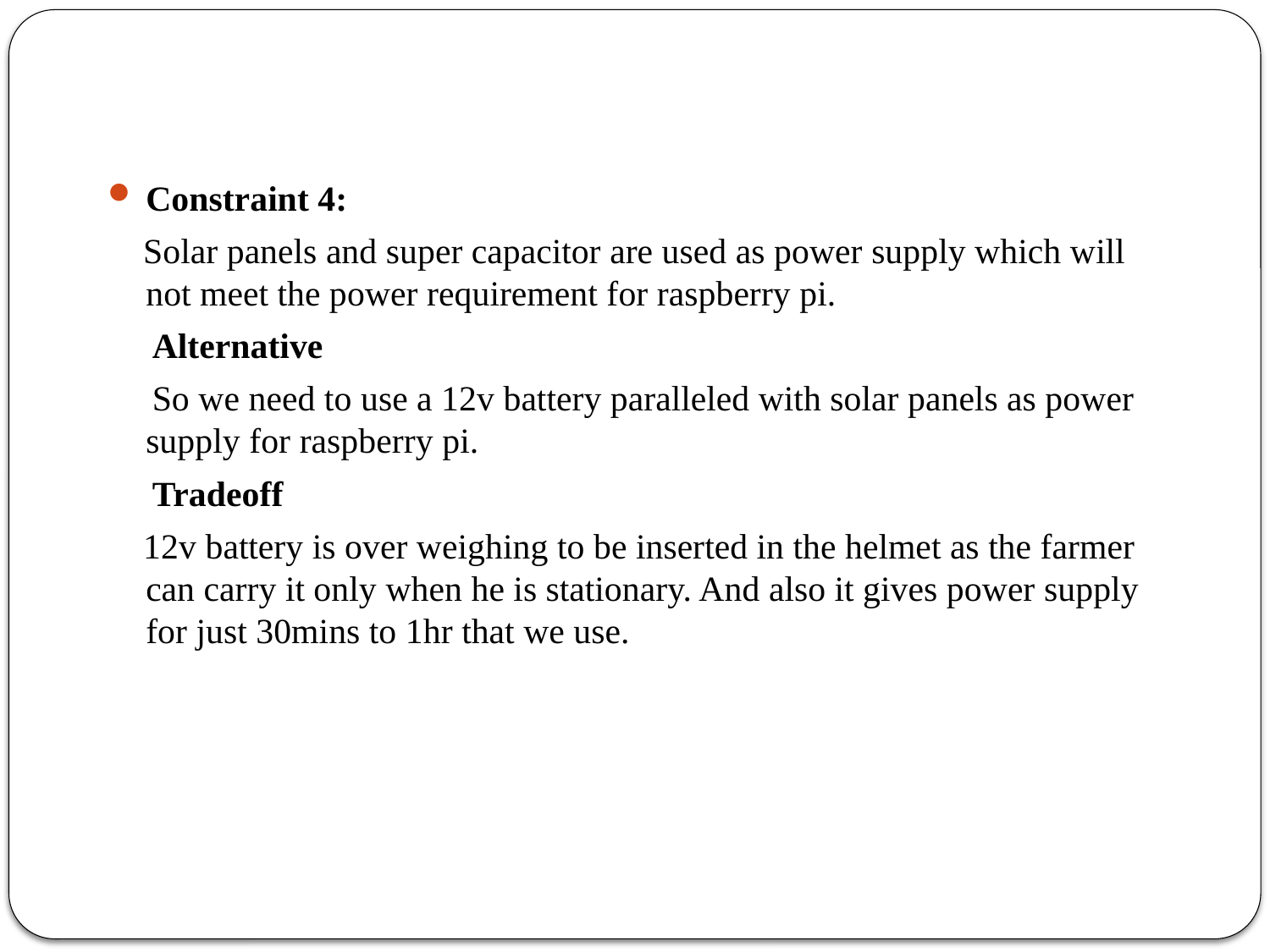

Constraint 4:
    Solar panels and super capacitor are used as power supply which will not meet the power requirement for raspberry pi.
     Alternative
     So we need to use a 12v battery paralleled with solar panels as power supply for raspberry pi.
     Tradeoff
    12v battery is over weighing to be inserted in the helmet as the farmer can carry it only when he is stationary. And also it gives power supply for just 30mins to 1hr that we use.